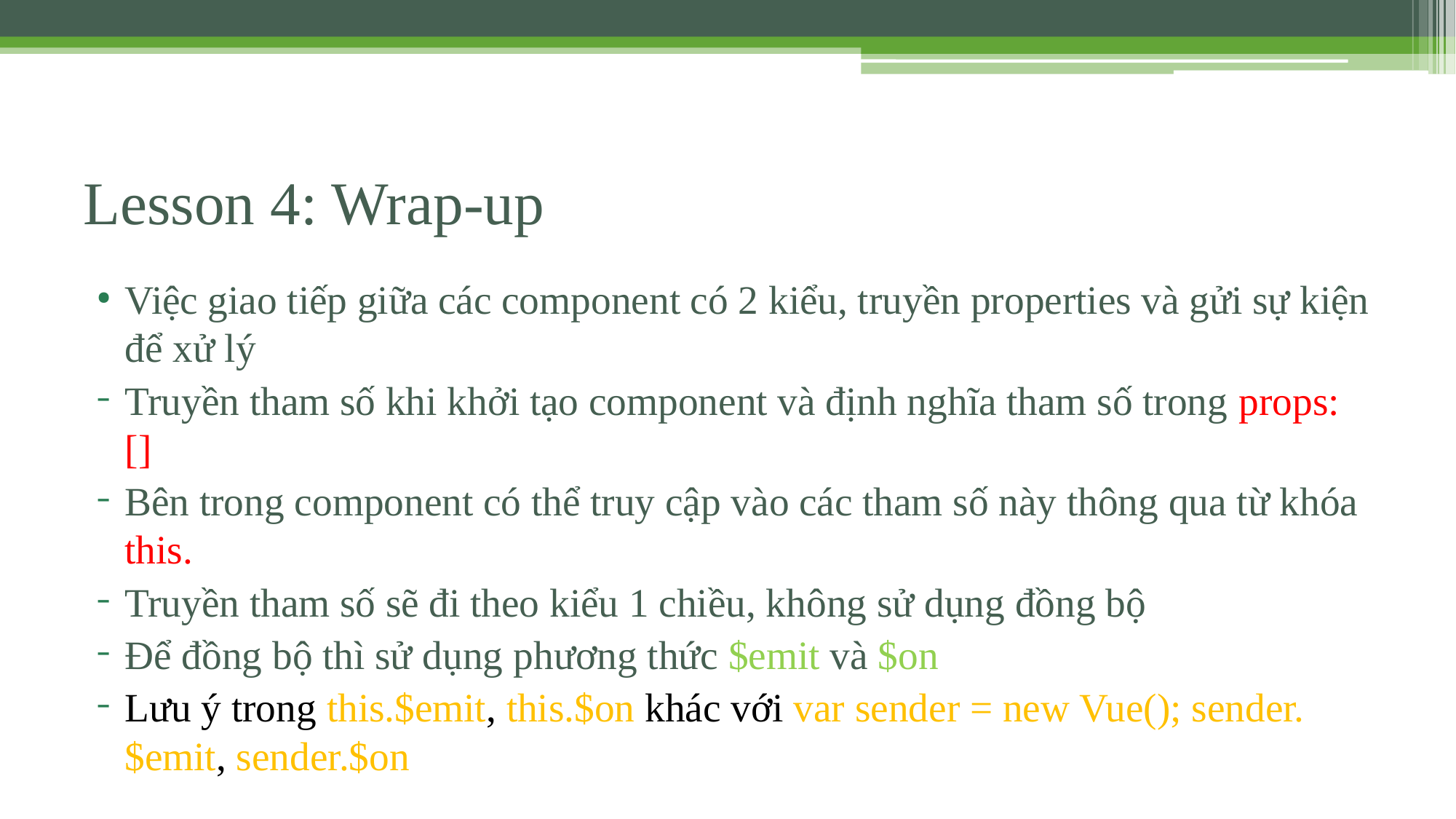

# Lesson 4: Wrap-up

Việc giao tiếp giữa các component có 2 kiểu, truyền properties và gửi sự kiện để xử lý
Truyền tham số khi khởi tạo component và định nghĩa tham số trong props: []
Bên trong component có thể truy cập vào các tham số này thông qua từ khóa this.
Truyền tham số sẽ đi theo kiểu 1 chiều, không sử dụng đồng bộ
Để đồng bộ thì sử dụng phương thức $emit và $on
Lưu ý trong this.$emit, this.$on khác với var sender = new Vue(); sender.$emit, sender.$on